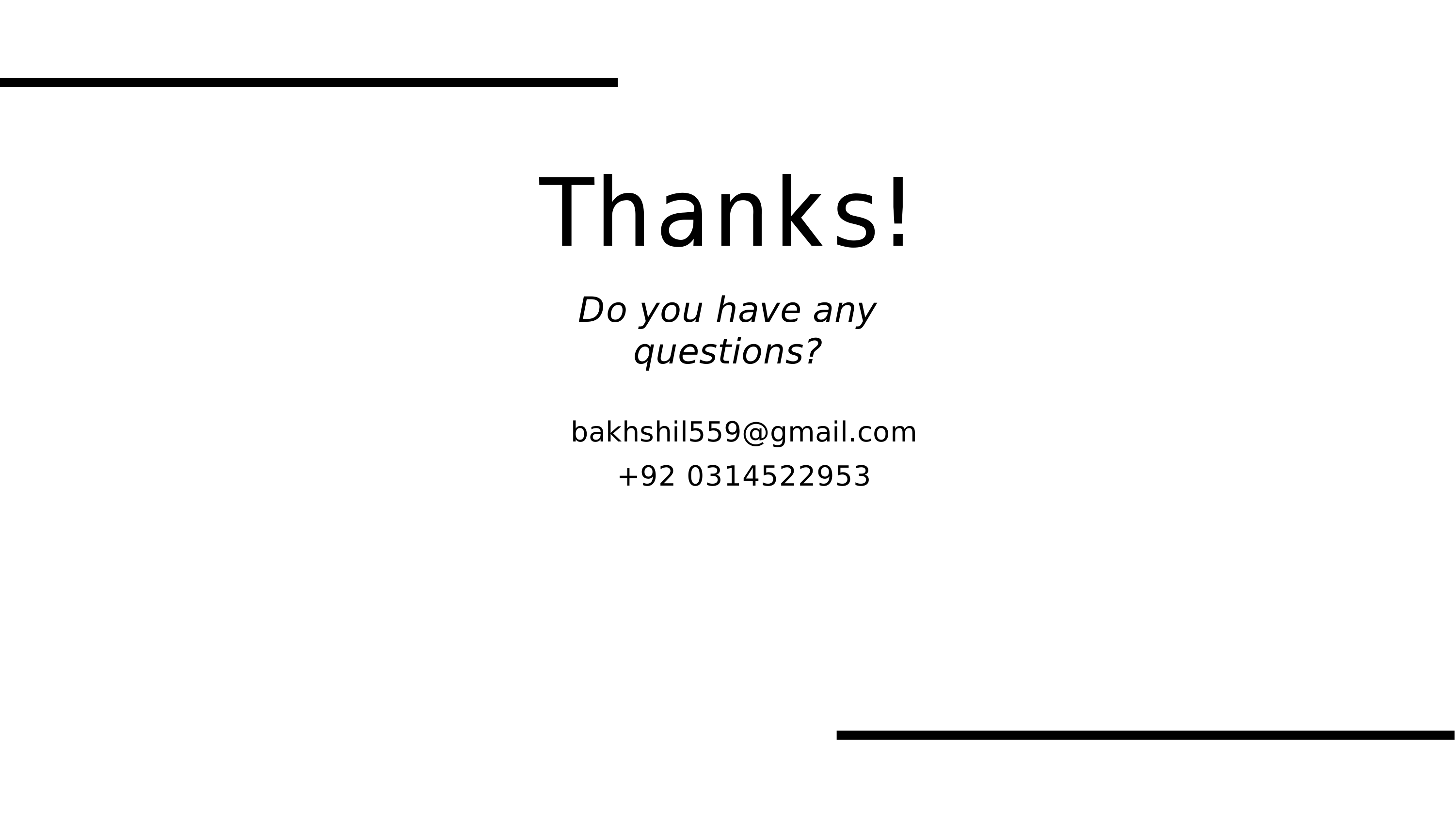

# Thanks!
Do you have any questions?
bakhshil559@gmail.com
+92 0314522953